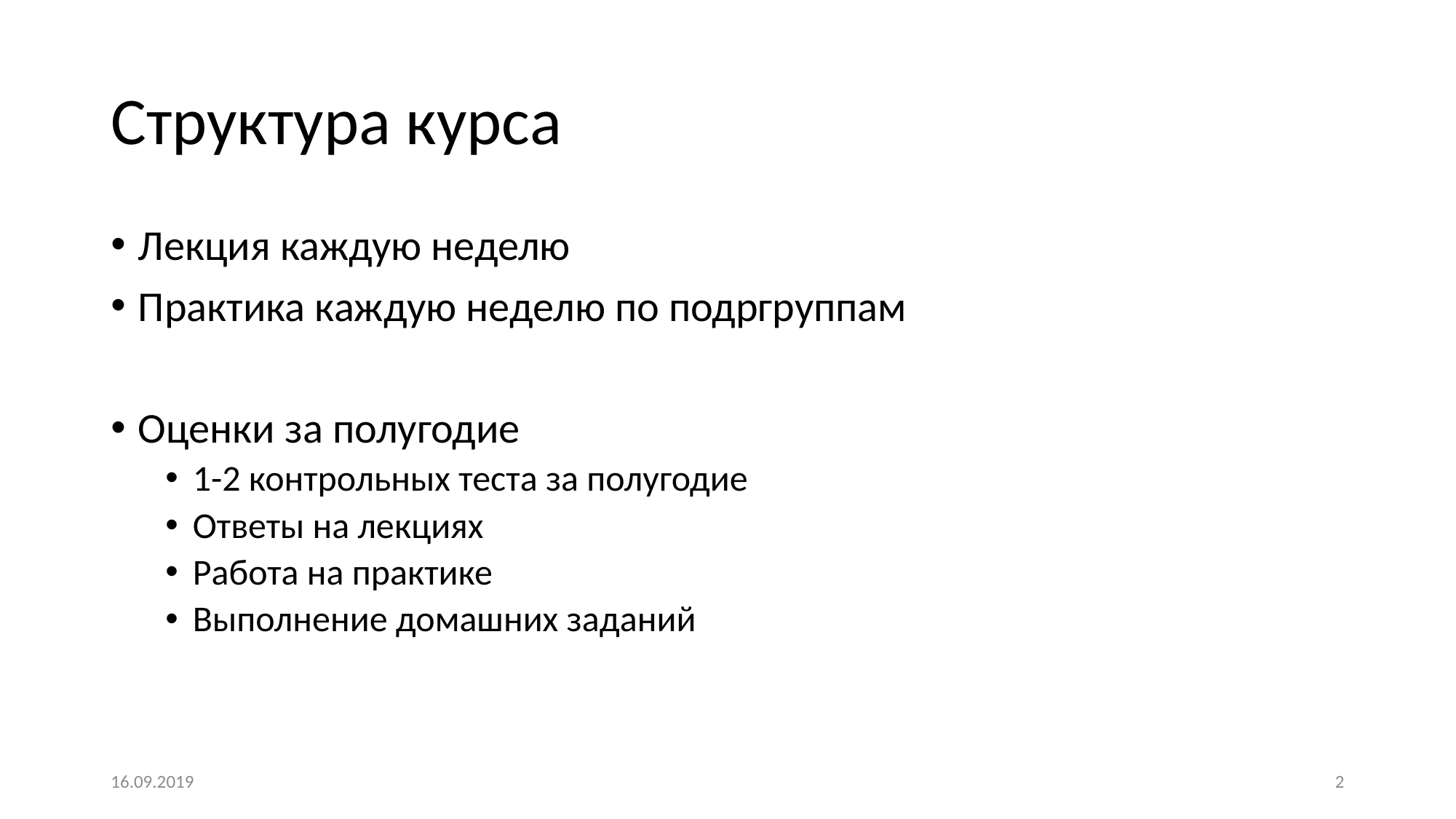

# Структура курса
Лекция каждую неделю
Практика каждую неделю по подргруппам

Оценки за полугодие
1-2 контрольных теста за полугодие
Ответы на лекциях
Работа на практике
Выполнение домашних заданий
16.09.2019
2